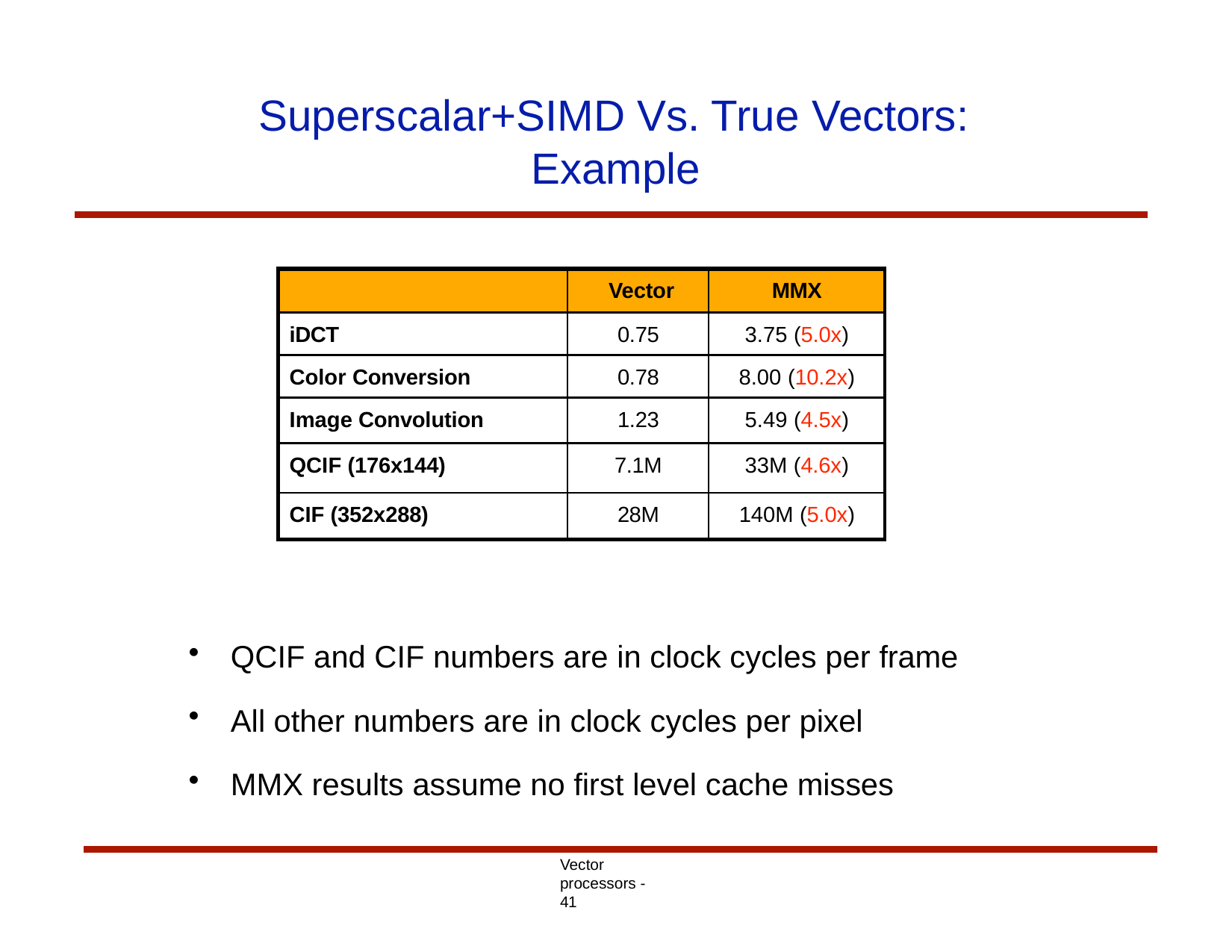

# Superscalar+SIMD Vs. True Vectors: Example
|  | Vector | MMX |
| --- | --- | --- |
| iDCT | 0.75 | 3.75 (5.0x) |
| Color Conversion | 0.78 | 8.00 (10.2x) |
| Image Convolution | 1.23 | 5.49 (4.5x) |
| QCIF (176x144) | 7.1M | 33M (4.6x) |
| CIF (352x288) | 28M | 140M (5.0x) |
QCIF and CIF numbers are in clock cycles per frame
All other numbers are in clock cycles per pixel
MMX results assume no first level cache misses

Vector processors - 41